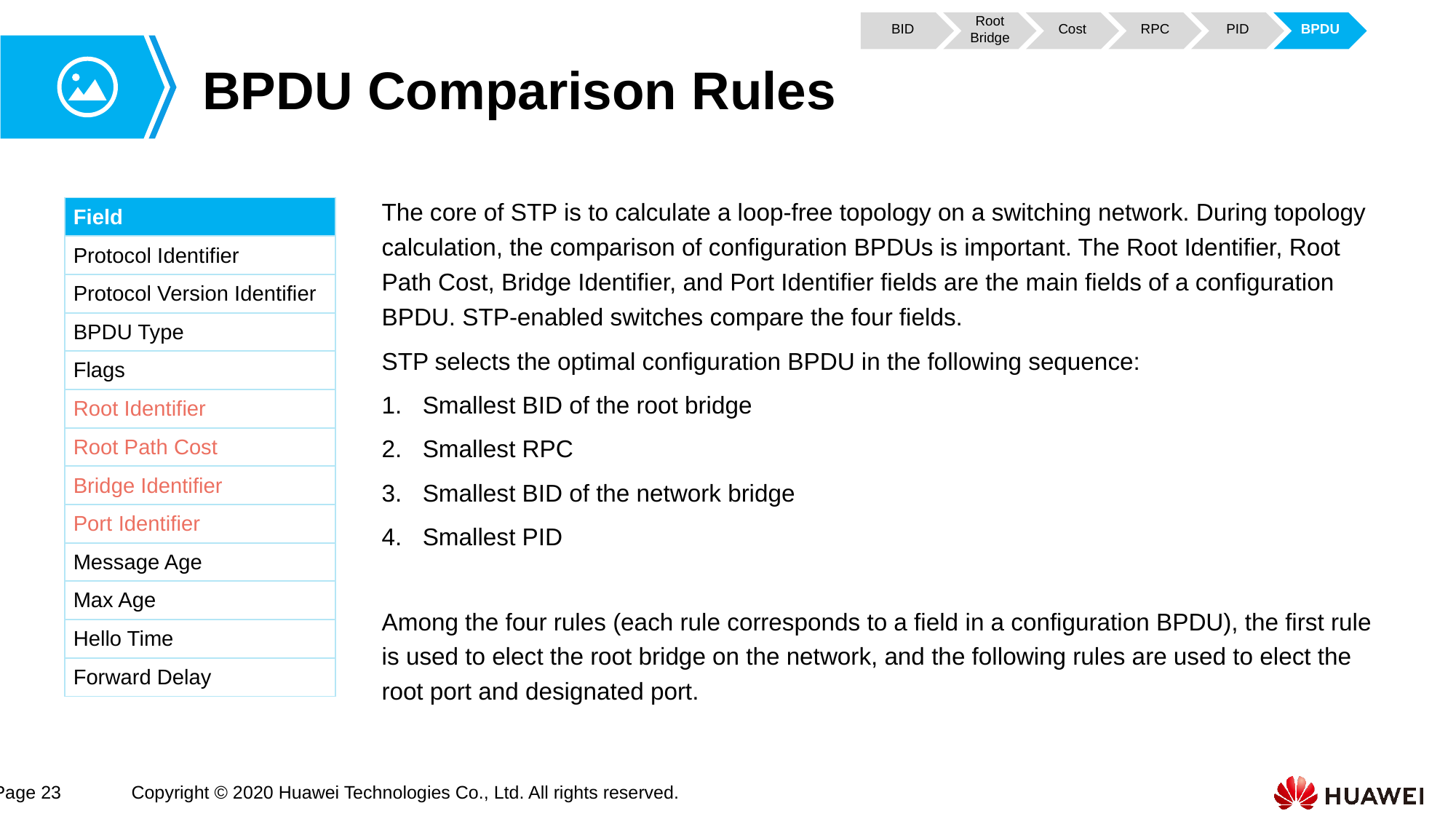

BID
Root Bridge
Cost
RPC
PID
BPDU
# BPDU Comparison Rules
The core of STP is to calculate a loop-free topology on a switching network. During topology calculation, the comparison of configuration BPDUs is important. The Root Identifier, Root Path Cost, Bridge Identifier, and Port Identifier fields are the main fields of a configuration BPDU. STP-enabled switches compare the four fields.
STP selects the optimal configuration BPDU in the following sequence:
Smallest BID of the root bridge
Smallest RPC
Smallest BID of the network bridge
Smallest PID
| Field |
| --- |
| Protocol Identifier |
| Protocol Version Identifier |
| BPDU Type |
| Flags |
| Root Identifier |
| Root Path Cost |
| Bridge Identifier |
| Port Identifier |
| Message Age |
| Max Age |
| Hello Time |
| Forward Delay |
Among the four rules (each rule corresponds to a field in a configuration BPDU), the first rule is used to elect the root bridge on the network, and the following rules are used to elect the root port and designated port.